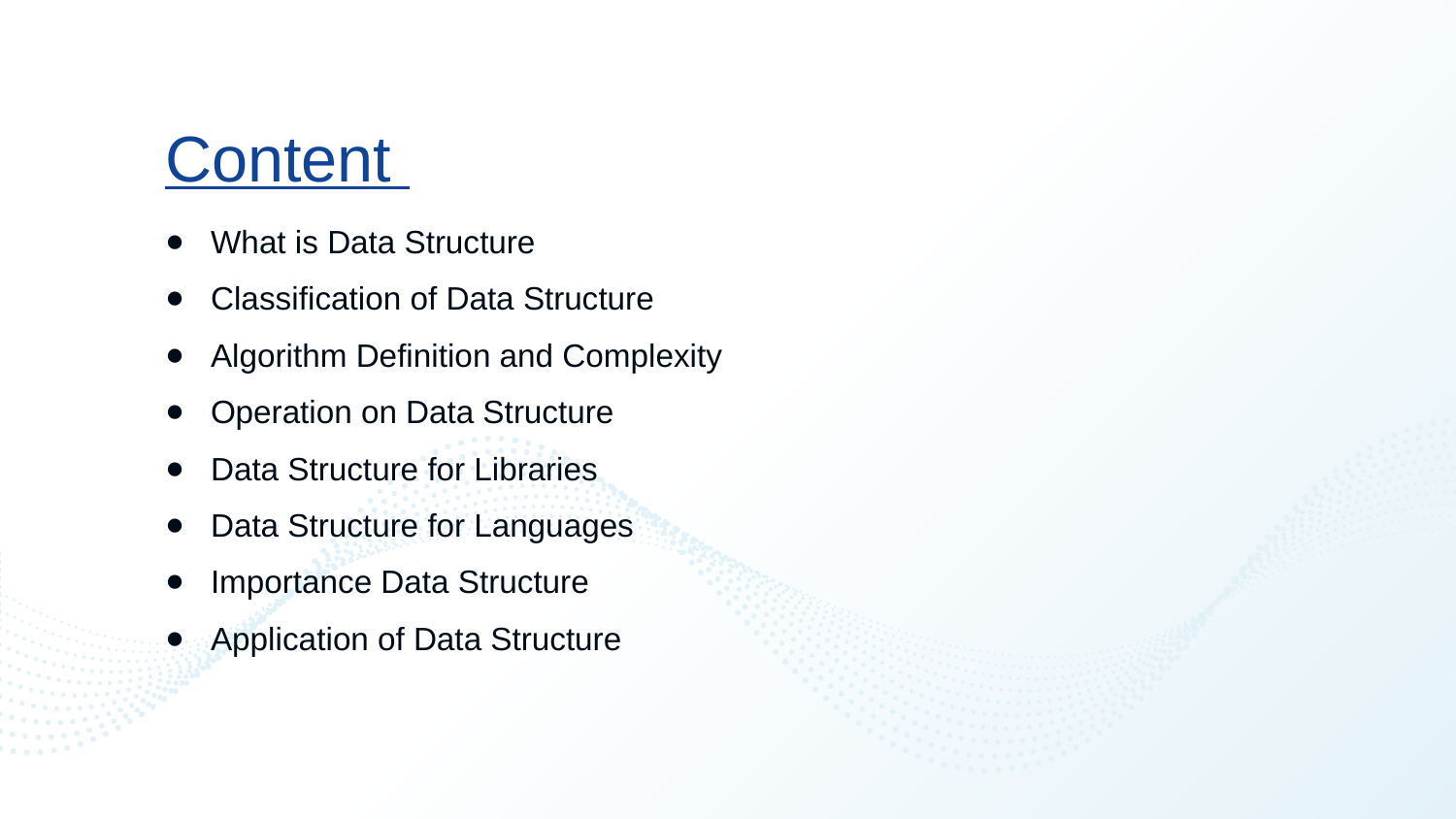

# Content
What is Data Structure
Classification of Data Structure
Algorithm Definition and Complexity
Operation on Data Structure
Data Structure for Libraries
Data Structure for Languages
Importance Data Structure
Application of Data Structure